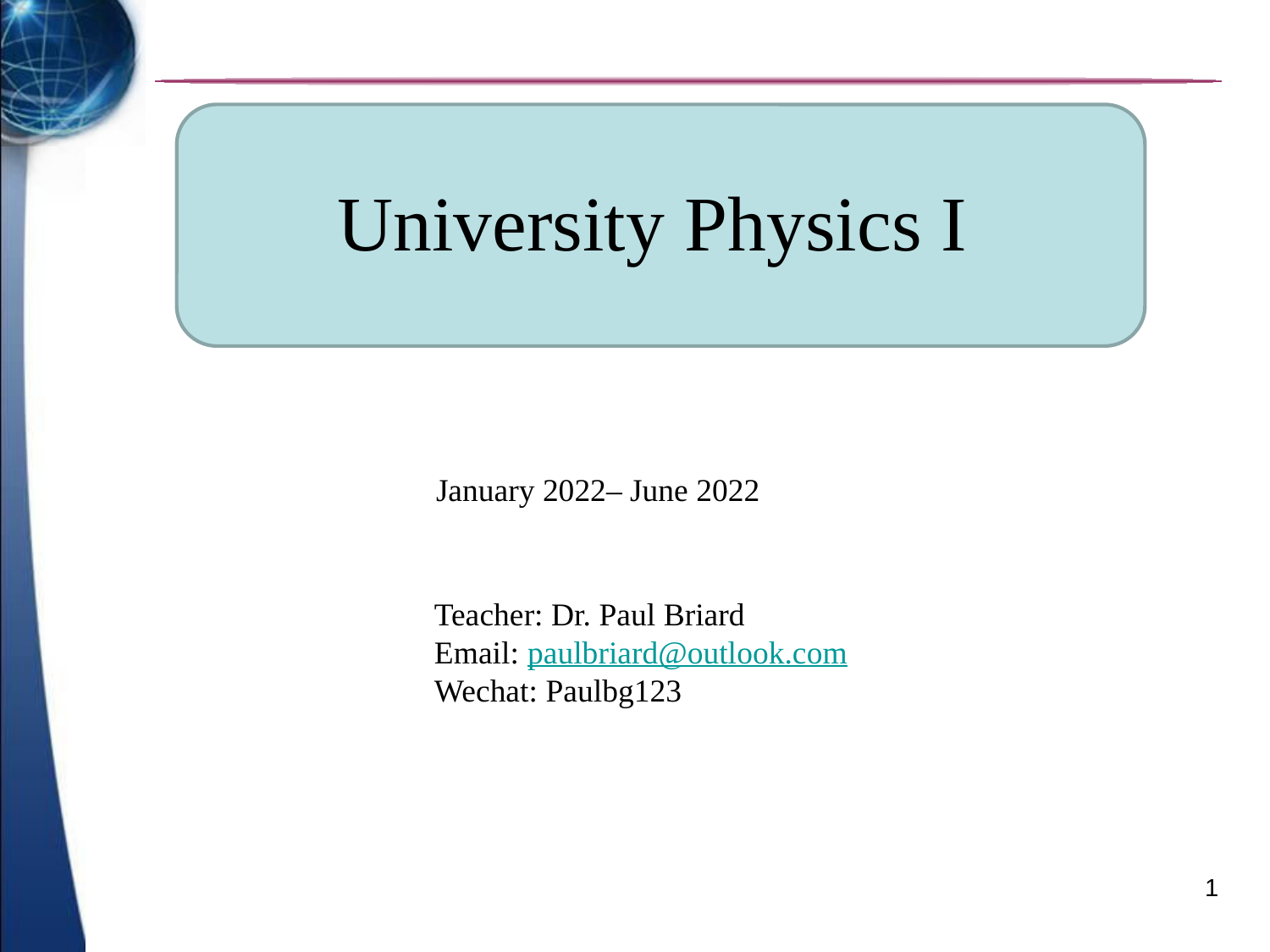

University Physics I
January 2022– June 2022
Teacher: Dr. Paul Briard
Email: paulbriard@outlook.com
Wechat: Paulbg123

1